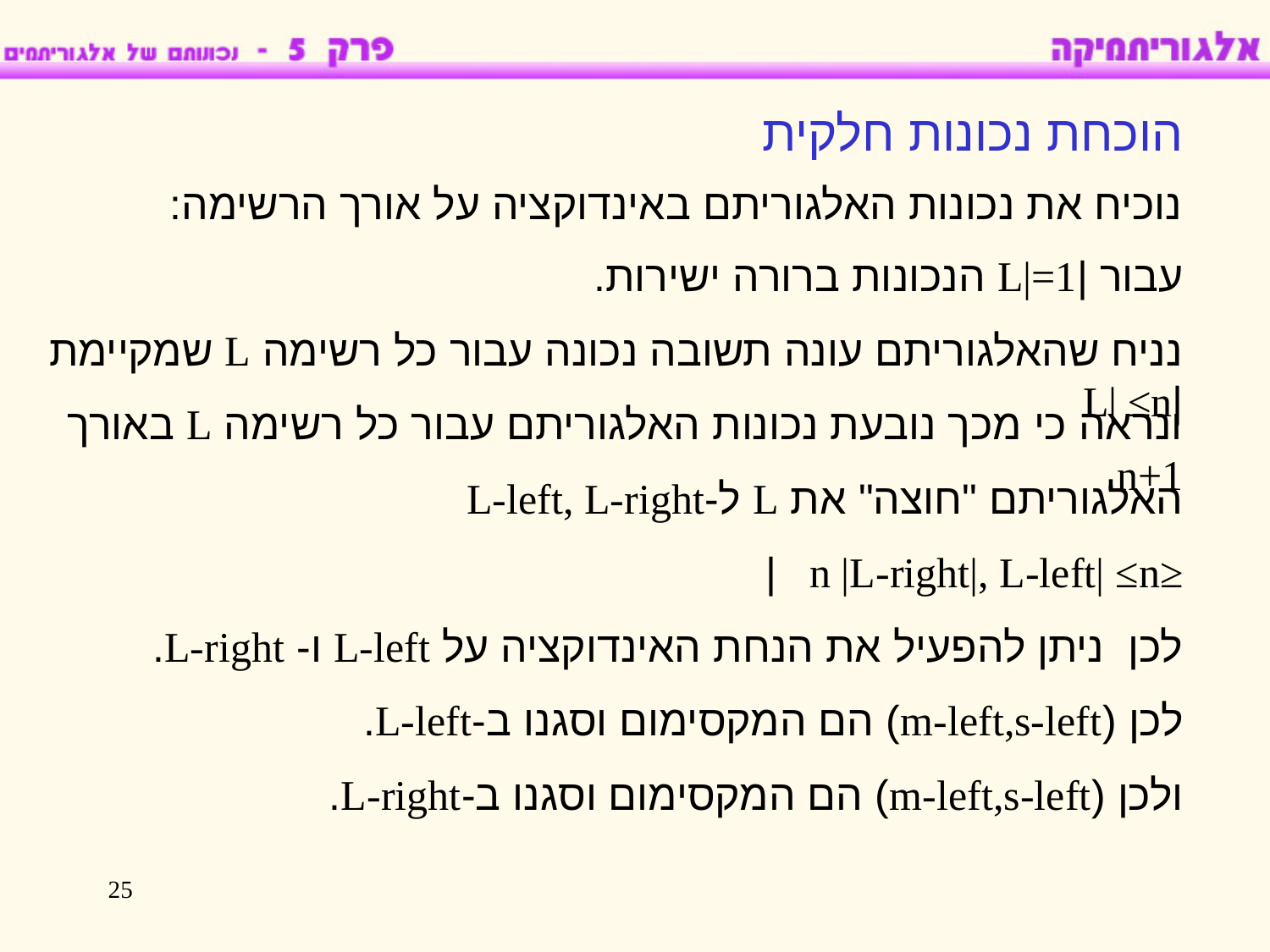

הוכחת נכונות חלקית
נוכיח את נכונות האלגוריתם באינדוקציה על אורך הרשימה:
עבור |L|=1 הנכונות ברורה ישירות.
נניח שהאלגוריתם עונה תשובה נכונה עבור כל רשימה L שמקיימת |L| ≤n
ונראה כי מכך נובעת נכונות האלגוריתם עבור כל רשימה L באורך n+1.
האלגוריתם "חוצה" את L ל-L-left, L-right
≤n |L-right|, L-left| ≤n   |
לכן  ניתן להפעיל את הנחת האינדוקציה על L-left ו- L-right.
לכן (m-left,s-left) הם המקסימום וסגנו ב-L-left.
ולכן (m-left,s-left) הם המקסימום וסגנו ב-L-right.
25